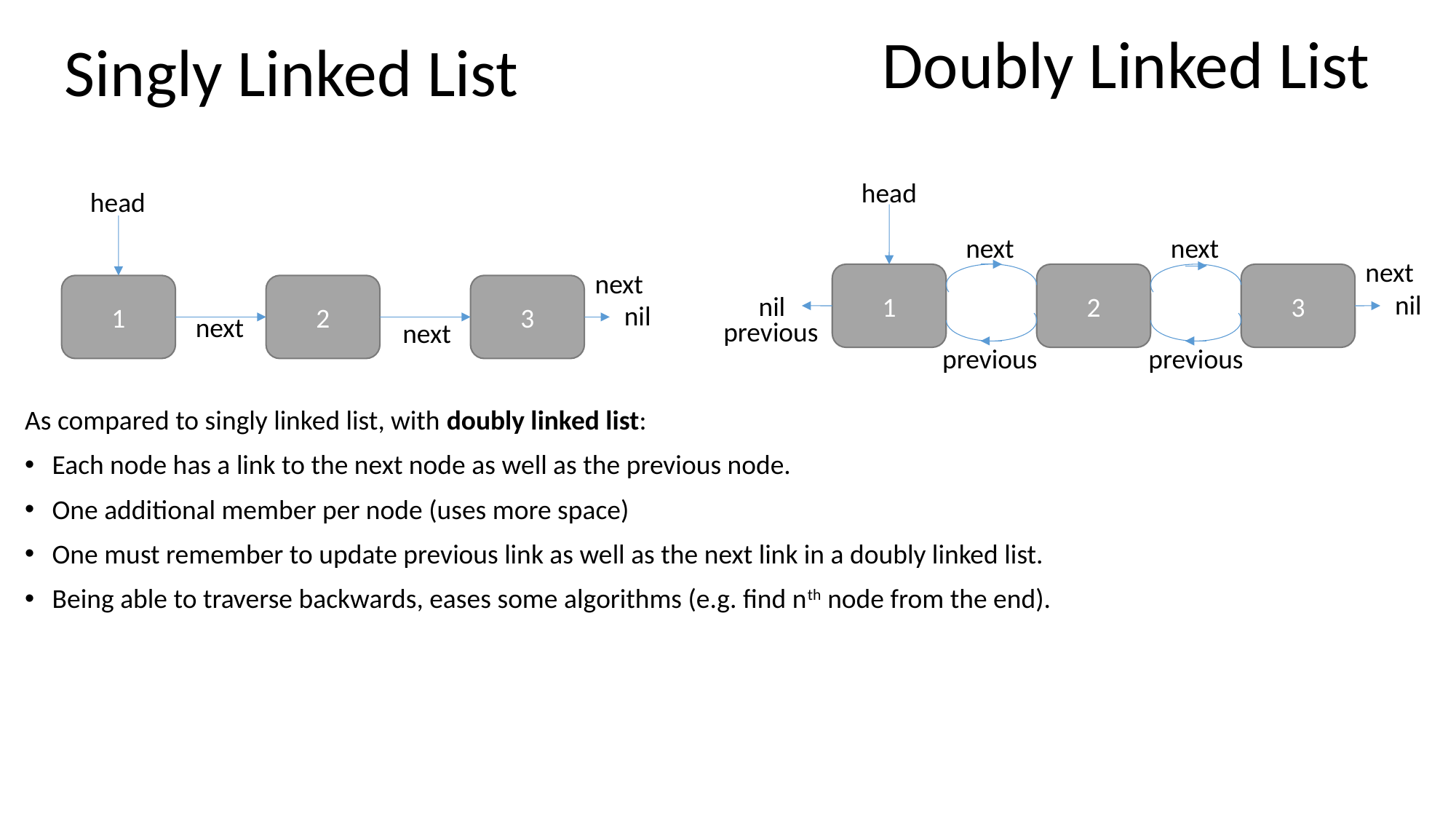

# Doubly Linked List
Singly Linked List
head
head
next
next
next
next

2

3
1
2
3
1
nil
nil
nil

next
previous
next
previous
previous
As compared to singly linked list, with doubly linked list:
Each node has a link to the next node as well as the previous node.
One additional member per node (uses more space)
One must remember to update previous link as well as the next link in a doubly linked list.
Being able to traverse backwards, eases some algorithms (e.g. find nth node from the end).